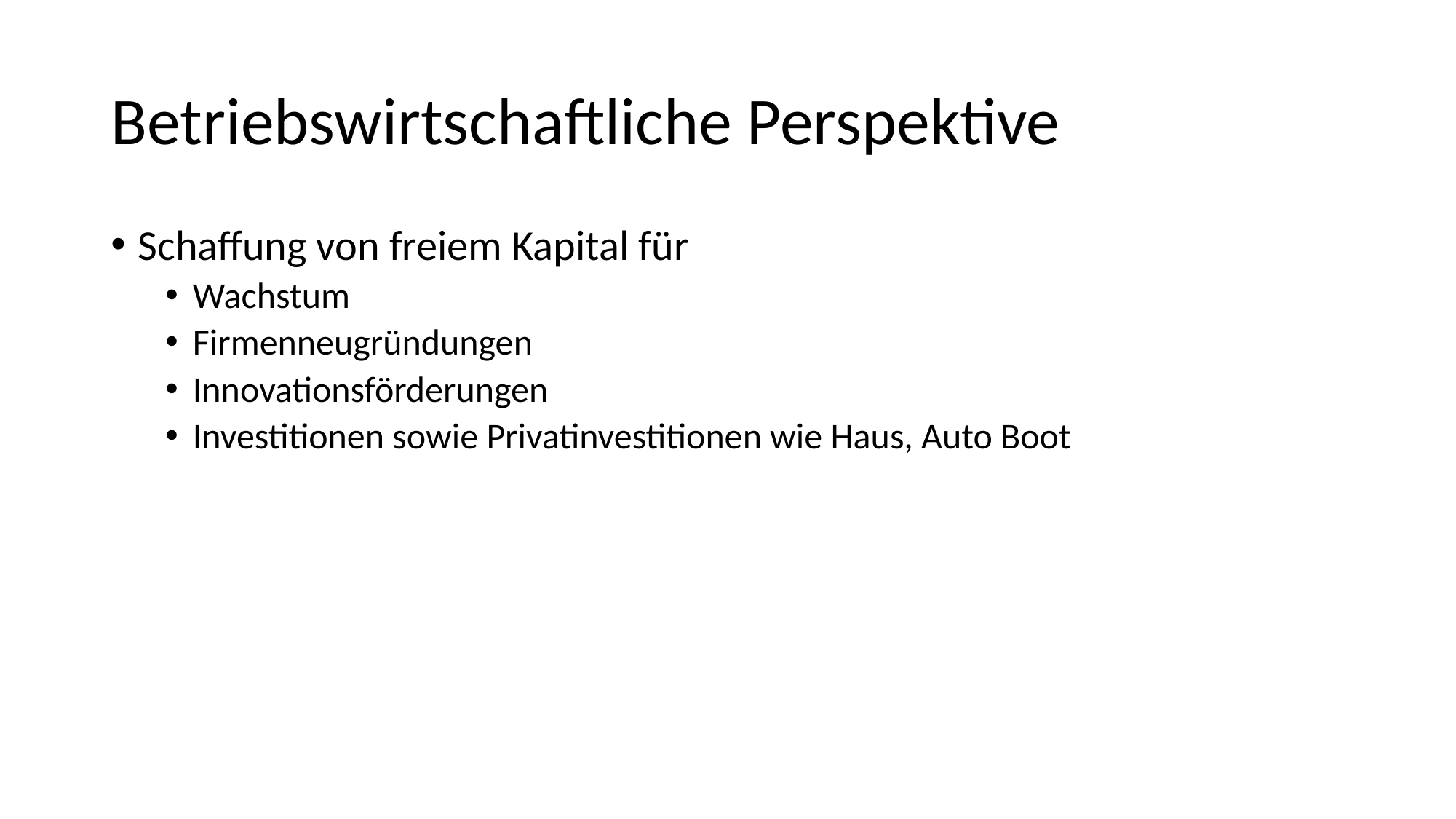

# Betriebswirtschaftliche Perspektive
Schaffung von freiem Kapital für
Wachstum
Firmenneugründungen
Innovationsförderungen
Investitionen sowie Privatinvestitionen wie Haus, Auto Boot